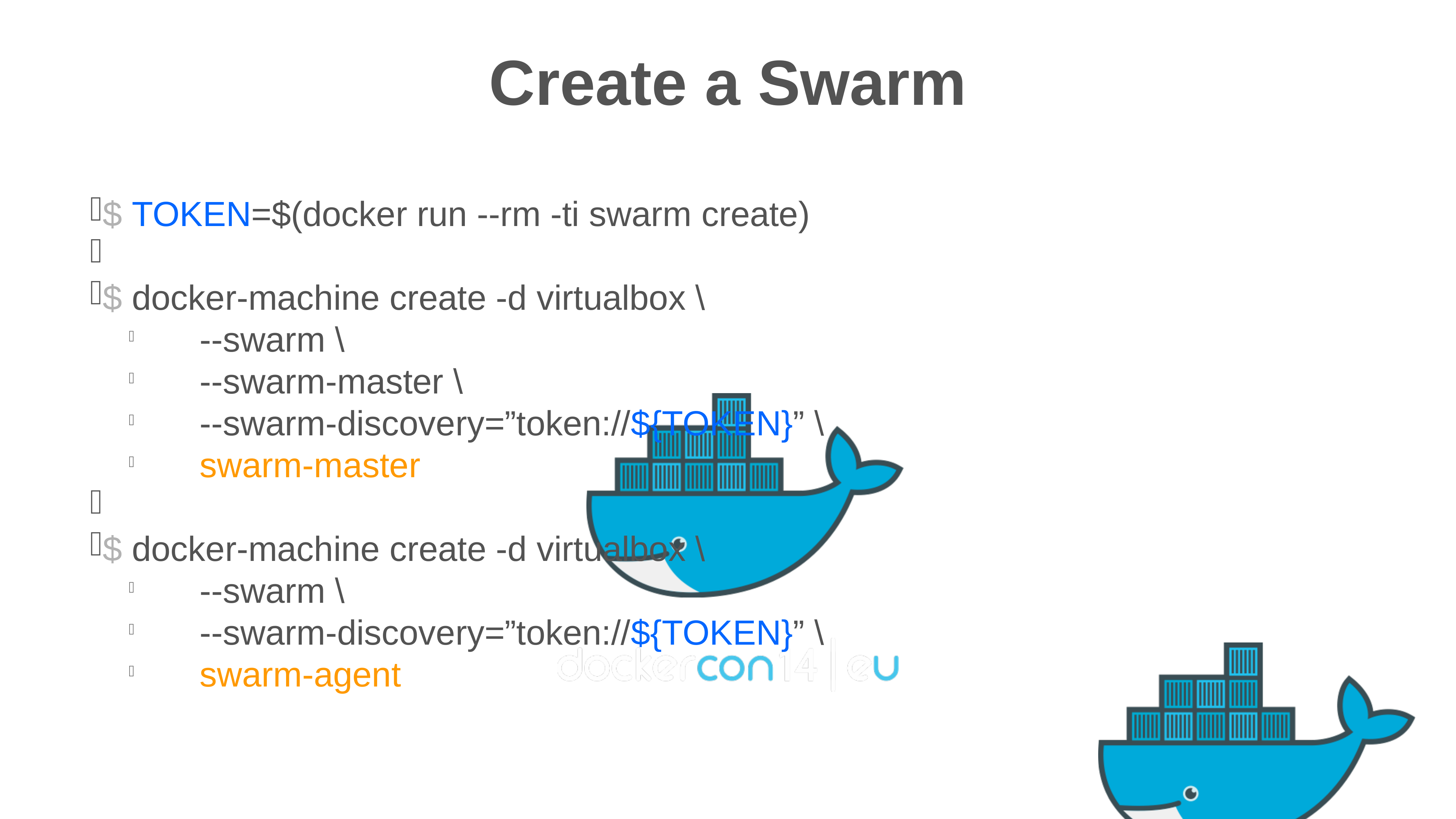

Create a Swarm
$ TOKEN=$(docker run --rm -ti swarm create)

$ docker-machine create -d virtualbox \
      --swarm \
      --swarm-master \
      --swarm-discovery=”token://${TOKEN}” \
      swarm-master

$ docker-machine create -d virtualbox \
      --swarm \
      --swarm-discovery=”token://${TOKEN}” \
      swarm-agent